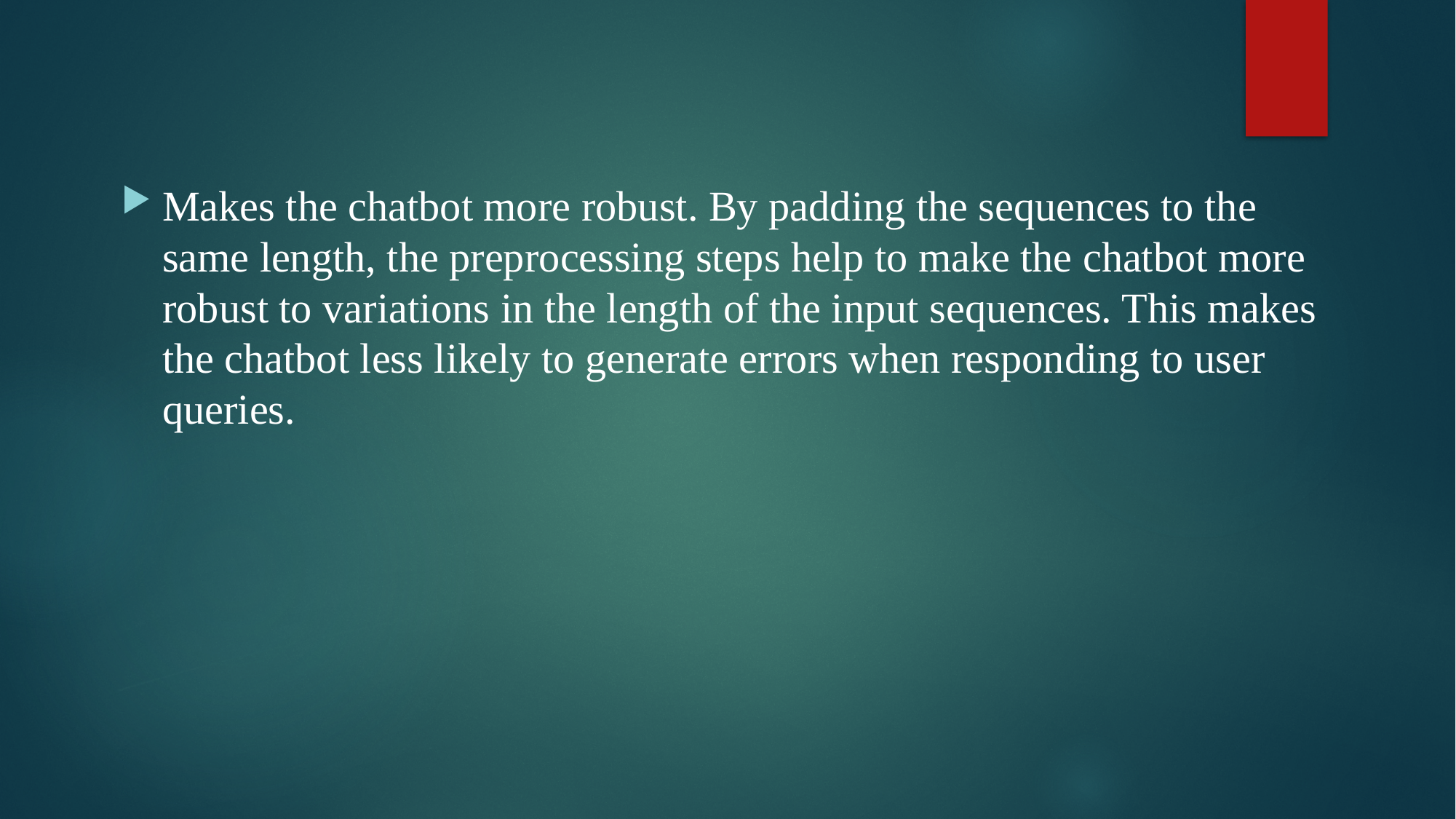

Makes the chatbot more robust. By padding the sequences to the same length, the preprocessing steps help to make the chatbot more robust to variations in the length of the input sequences. This makes the chatbot less likely to generate errors when responding to user queries.